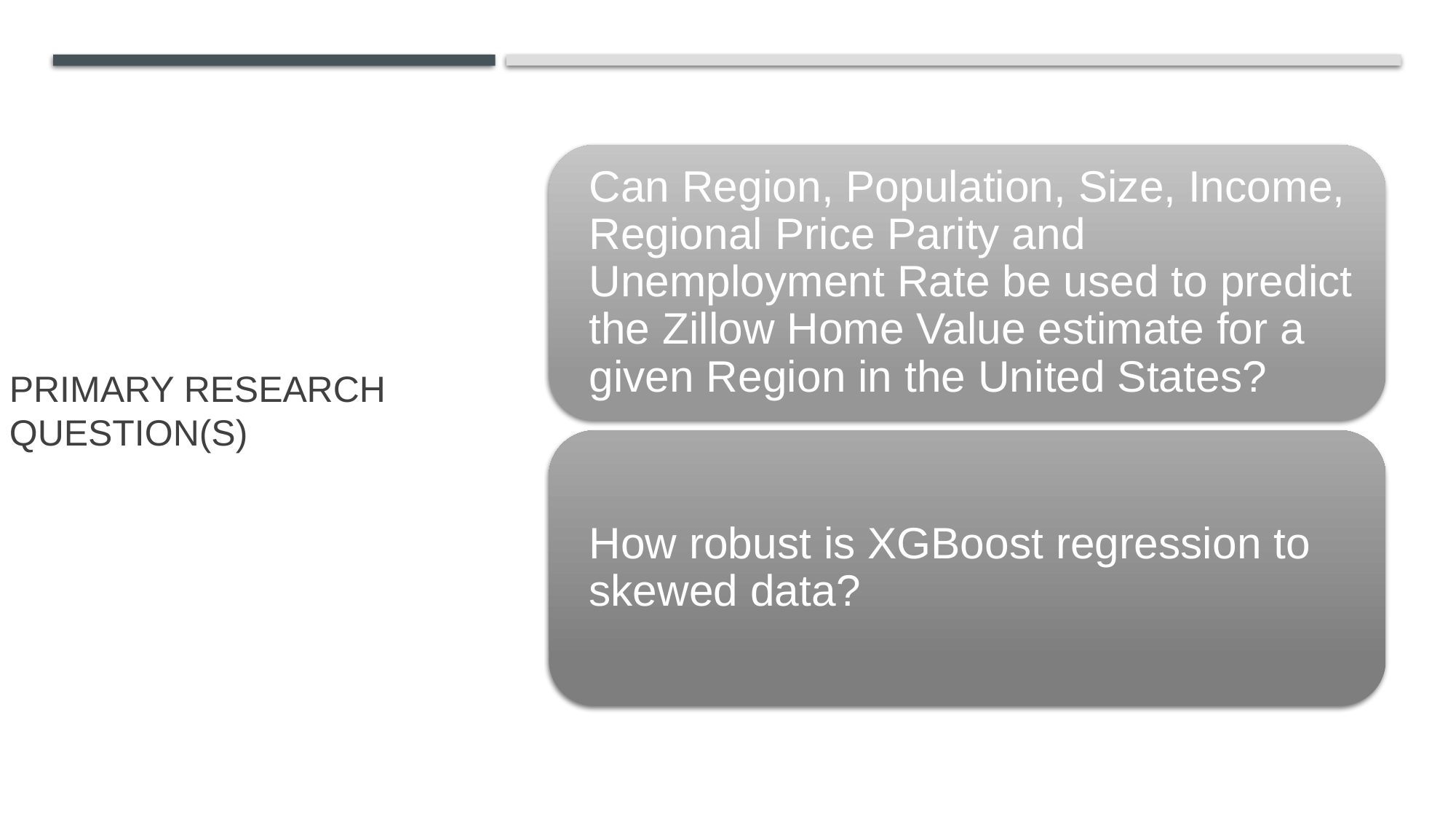

Can Region, Population, Size, Income, Regional Price Parity and Unemployment Rate be used to predict the Zillow Home Value estimate for a given Region in the United States?
How robust is XGBoost regression to skewed data?
# Primary Research Question(s)